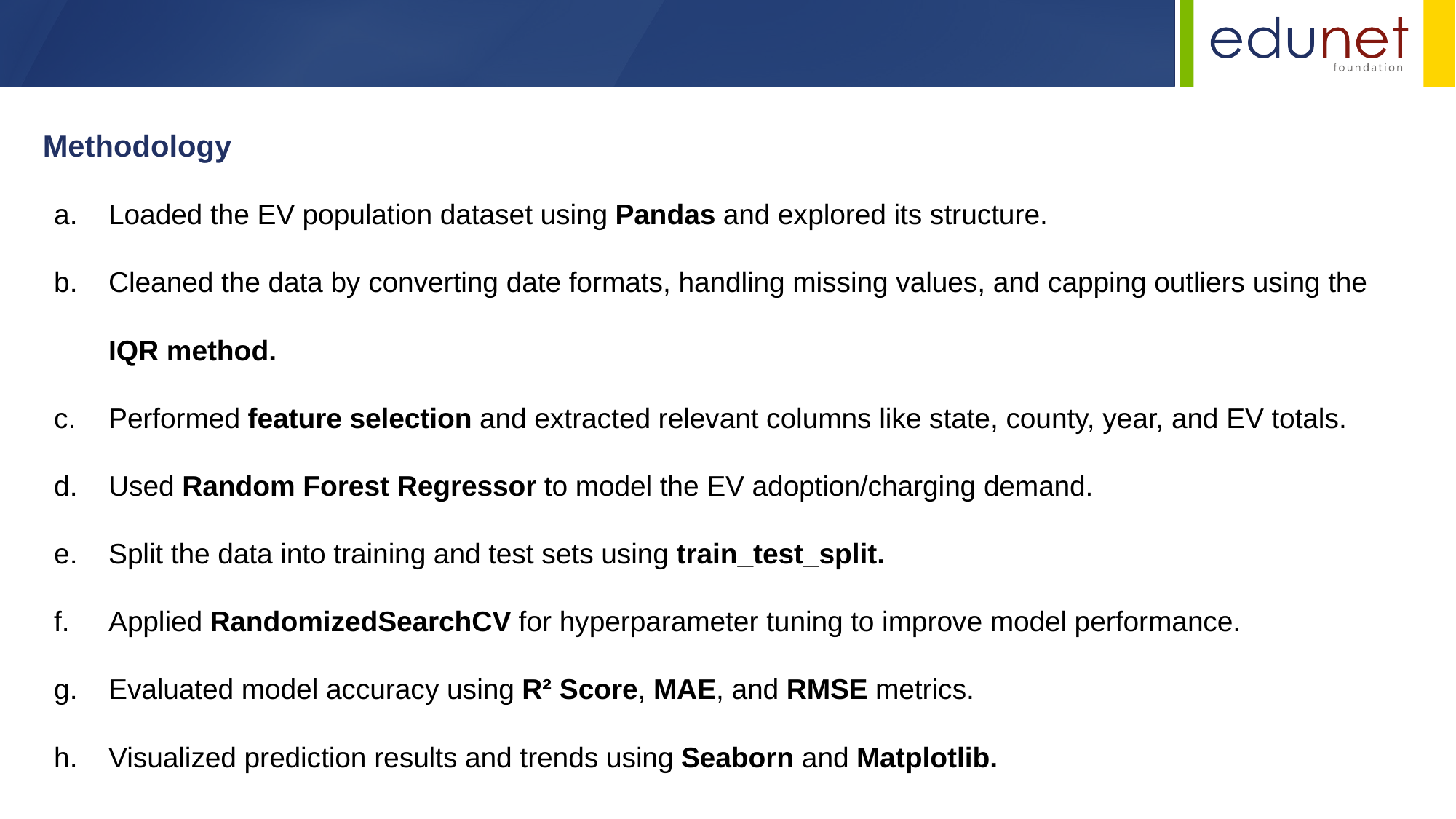

Methodology
Loaded the EV population dataset using Pandas and explored its structure.
Cleaned the data by converting date formats, handling missing values, and capping outliers using the IQR method.
Performed feature selection and extracted relevant columns like state, county, year, and EV totals.
Used Random Forest Regressor to model the EV adoption/charging demand.
Split the data into training and test sets using train_test_split.
Applied RandomizedSearchCV for hyperparameter tuning to improve model performance.
Evaluated model accuracy using R² Score, MAE, and RMSE metrics.
Visualized prediction results and trends using Seaborn and Matplotlib.